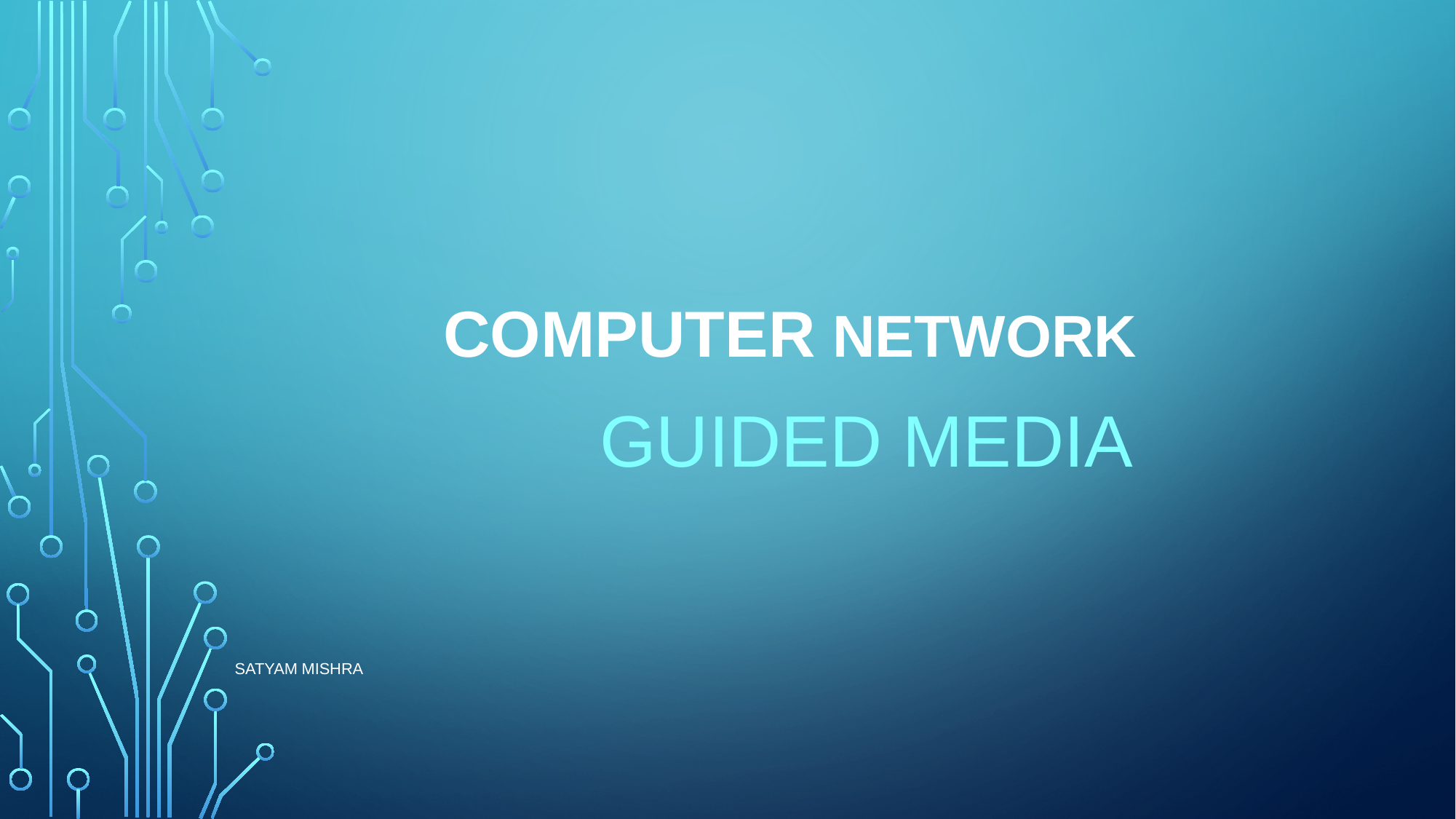

# Computer Network
Guided Media
Satyam Mishra